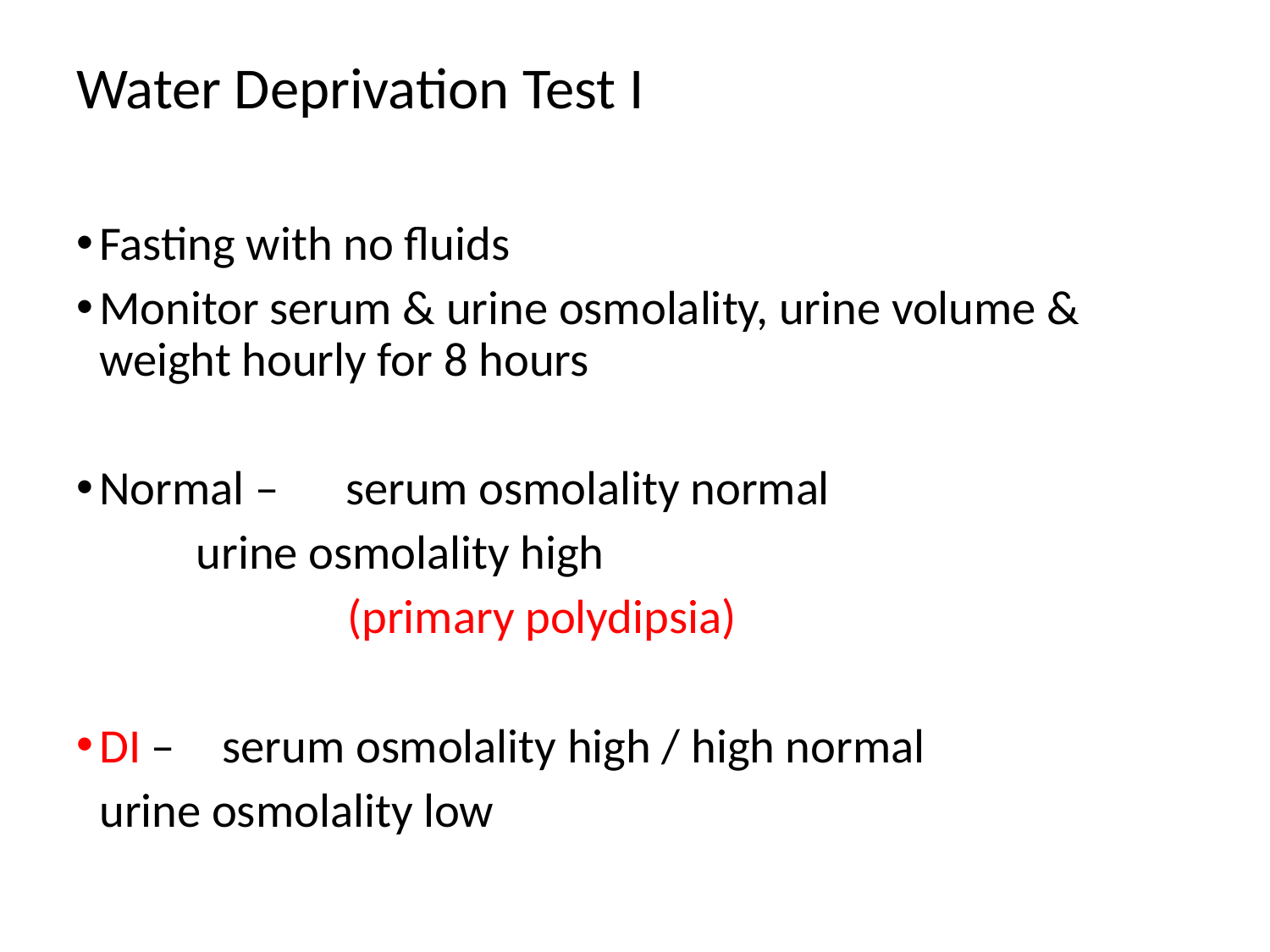

# Water Deprivation Test I

Fasting with no fluids
Monitor serum & urine osmolality, urine volume & weight hourly for 8 hours

Normal –	serum osmolality normal
			         urine osmolality high
	                       (primary polydipsia)

DI –	serum osmolality high / high normal
			urine osmolality low